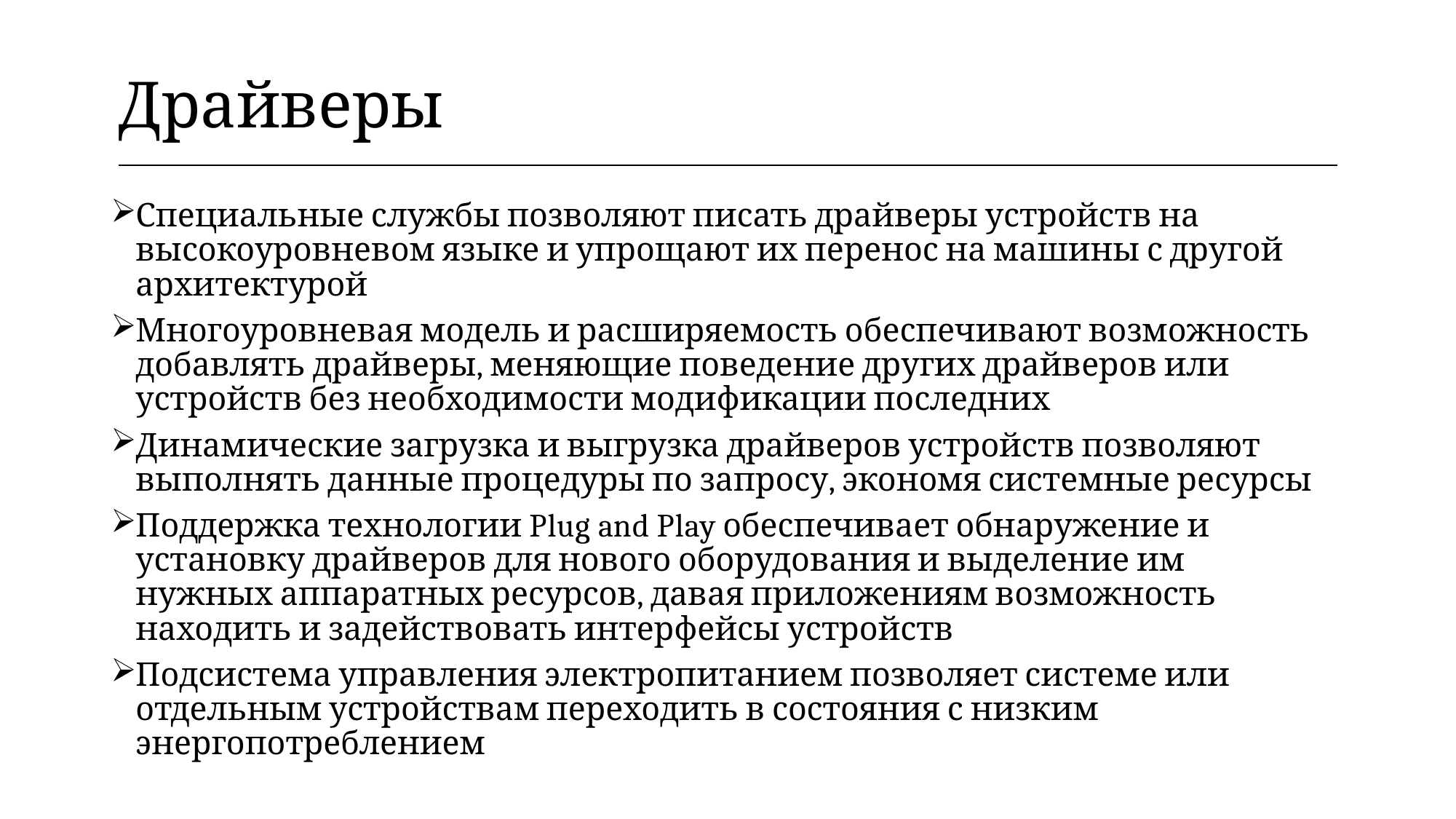

| Драйверы |
| --- |
Специальные службы позволяют писать драйверы устройств на высокоуровневом языке и упрощают их перенос на машины с другой архитектурой
Многоуровневая модель и расширяемость обеспечивают возможность добавлять драйверы, меняющие поведение других драйверов или устройств без необходимости модификации последних
Динамические загрузка и выгрузка драйверов устройств позволяют выполнять данные процедуры по запросу, экономя системные ресурсы
Поддержка технологии Plug and Play обеспечивает обнаружение и установку драйверов для нового оборудования и выделение им нужных аппаратных ресурсов, давая приложениям возможность находить и задействовать интерфейсы устройств
Подсистема управления электропитанием позволяет системе или отдельным устройствам переходить в состояния с низким энергопотреблением